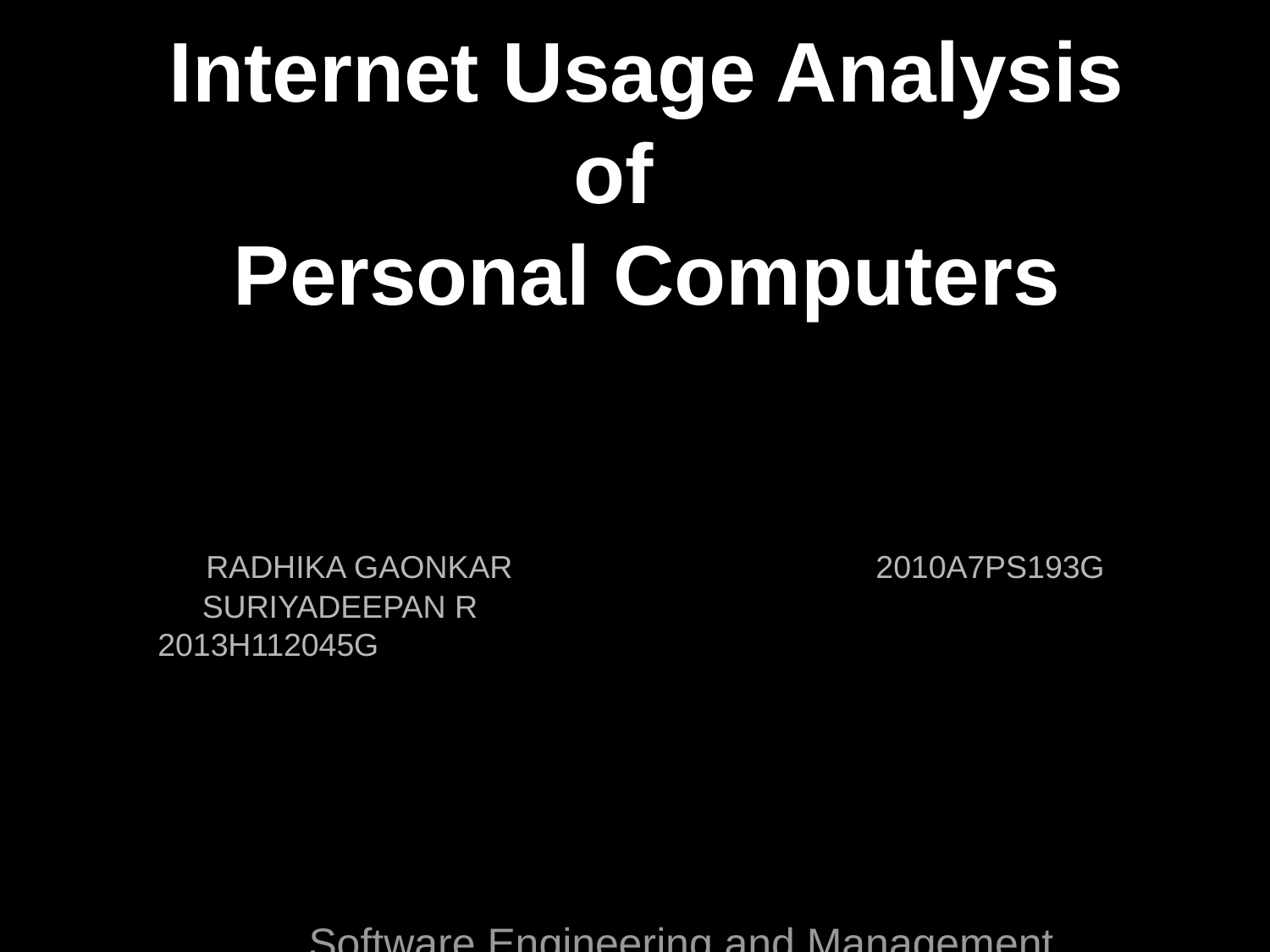

# Internet Usage Analysis of
Personal Computers
  RADHIKA GAONKAR                                         2010A7PS193G
  SURIYADEEPAN R    	 	 	                      2013H112045G

Software Engineering and Management